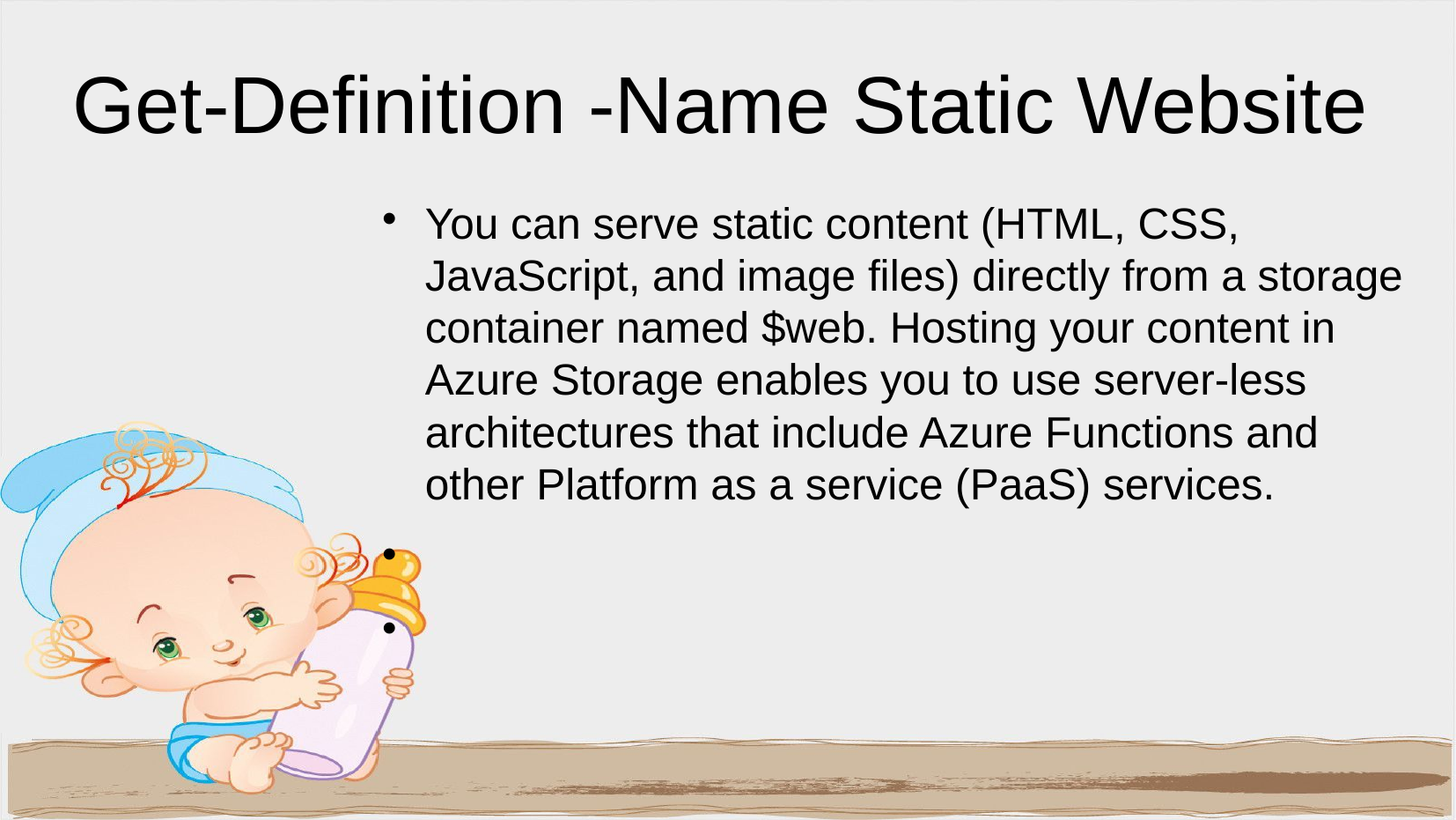

Get-Definition -Name Static Website
You can serve static content (HTML, CSS, JavaScript, and image files) directly from a storage container named $web. Hosting your content in Azure Storage enables you to use server-less architectures that include Azure Functions and other Platform as a service (PaaS) services.